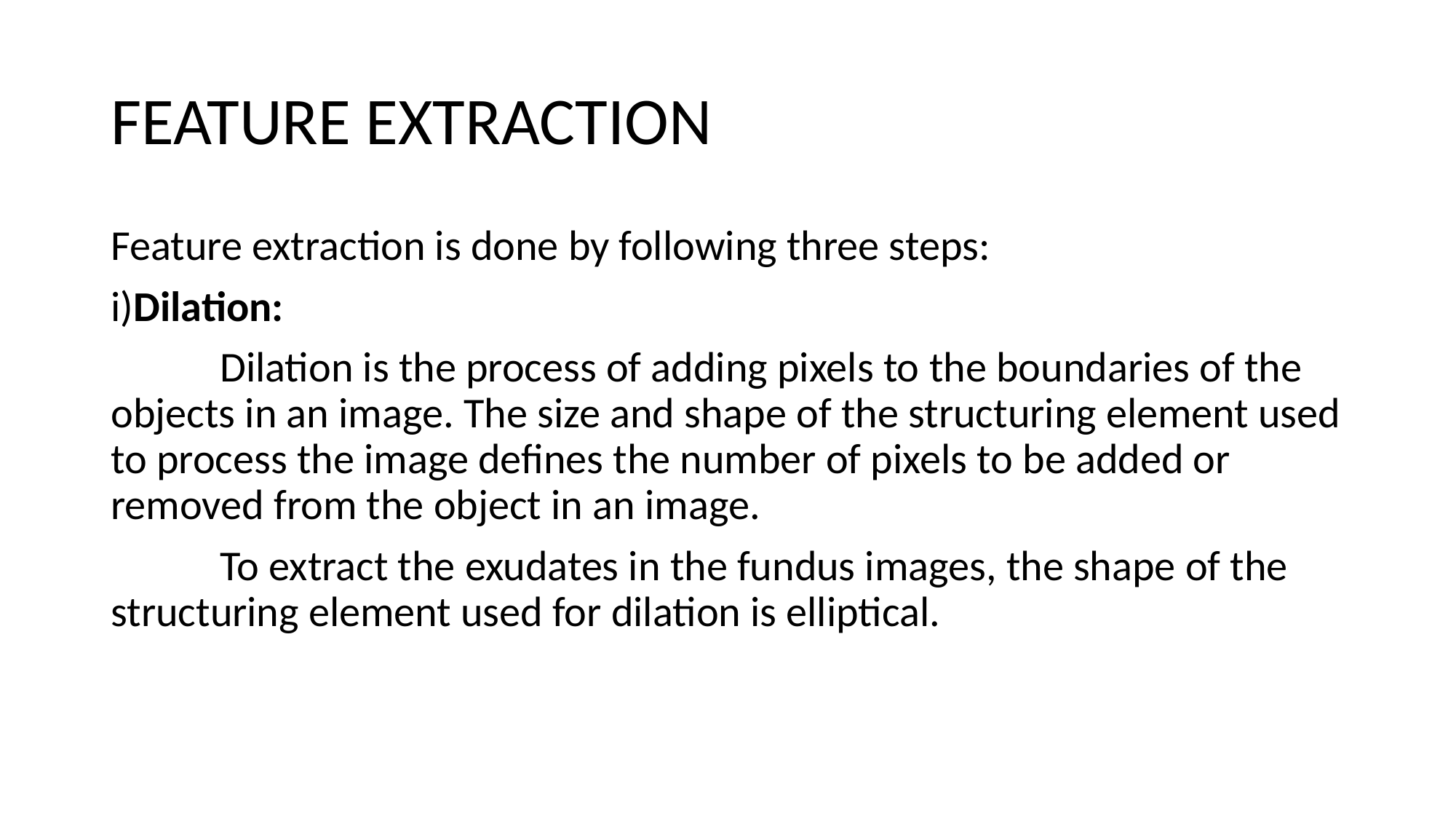

# FEATURE EXTRACTION
Feature extraction is done by following three steps:
i)Dilation:
	Dilation is the process of adding pixels to the boundaries of the objects in an image. The size and shape of the structuring element used to process the image defines the number of pixels to be added or removed from the object in an image.
	To extract the exudates in the fundus images, the shape of the structuring element used for dilation is elliptical.